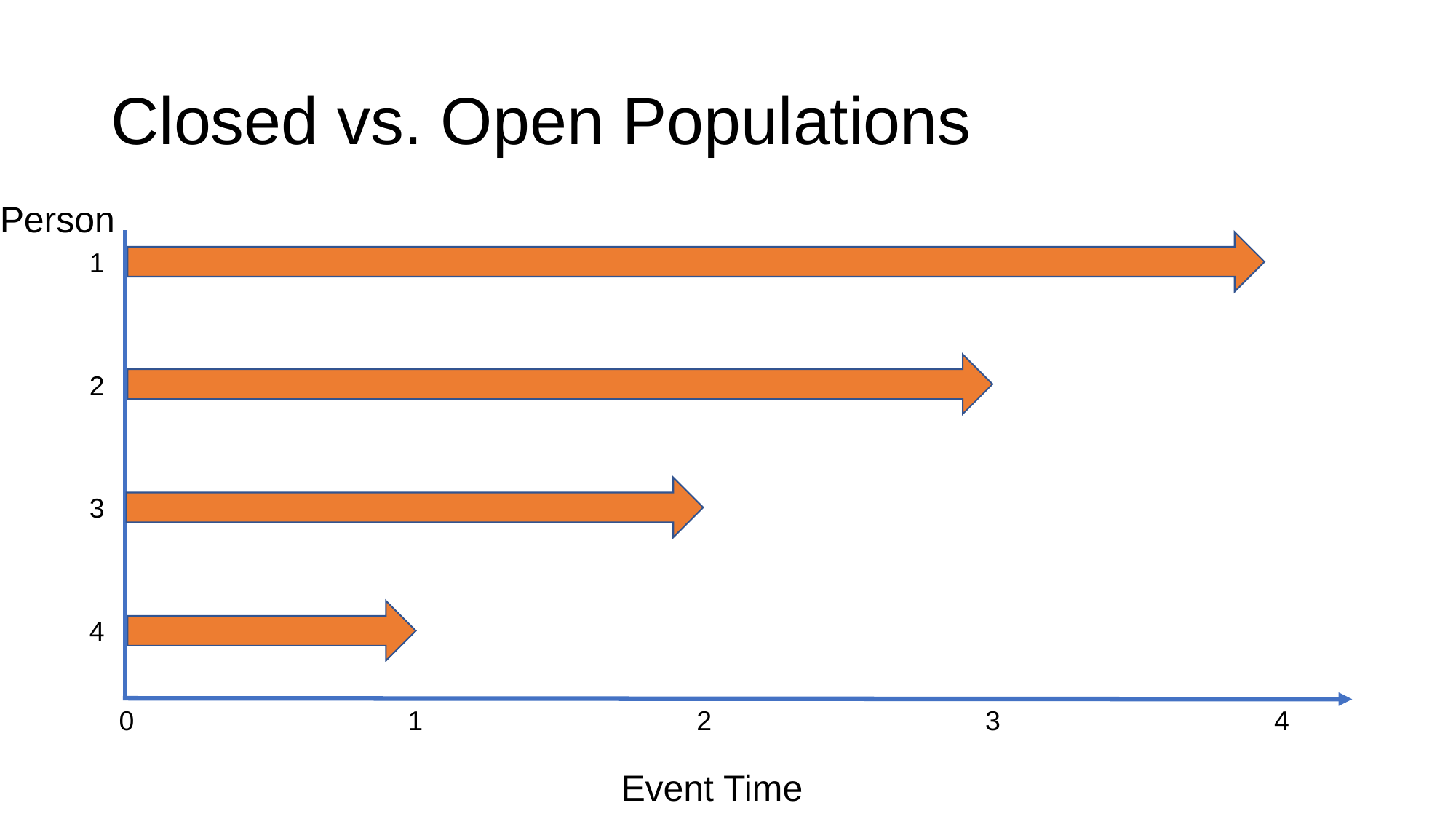

# Closed vs. Open Populations
Person

1

2

3

4
0
1
2
3
4
Event Time